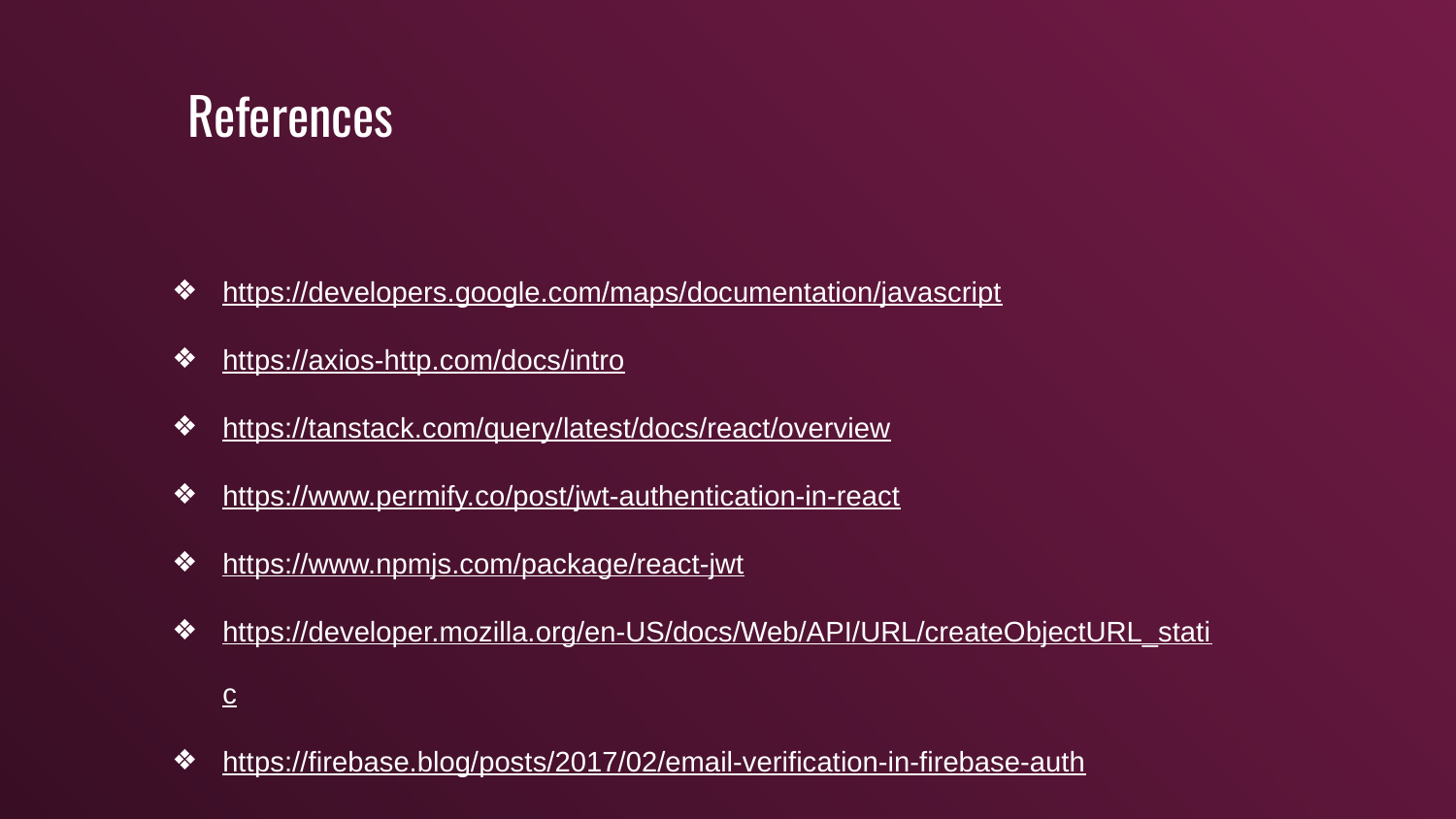

# References
https://developers.google.com/maps/documentation/javascript
https://axios-http.com/docs/intro
https://tanstack.com/query/latest/docs/react/overview
https://www.permify.co/post/jwt-authentication-in-react
https://www.npmjs.com/package/react-jwt
https://developer.mozilla.org/en-US/docs/Web/API/URL/createObjectURL_static
https://firebase.blog/posts/2017/02/email-verification-in-firebase-auth